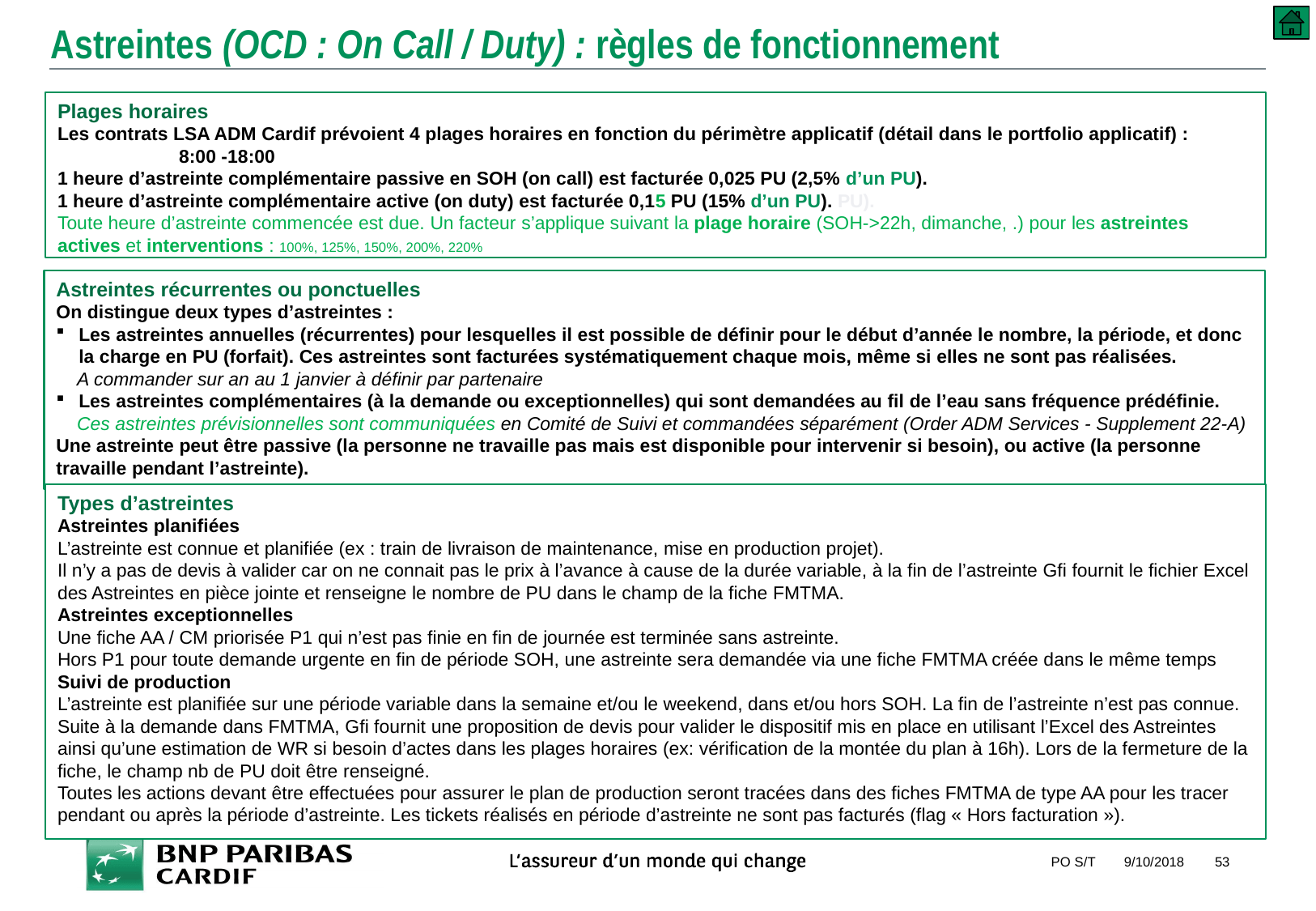

Astreintes (OCD : On Call / Duty) : règles de fonctionnement
Plages horaires
Les contrats LSA ADM Cardif prévoient 4 plages horaires en fonction du périmètre applicatif (détail dans le portfolio applicatif) :
	8:00 -18:00
1 heure d’astreinte complémentaire passive en SOH (on call) est facturée 0,025 PU (2,5% d’un PU).
1 heure d’astreinte complémentaire active (on duty) est facturée 0,15 PU (15% d’un PU). PU).
Toute heure d’astreinte commencée est due. Un facteur s’applique suivant la plage horaire (SOH->22h, dimanche, .) pour les astreintes actives et interventions : 100%, 125%, 150%, 200%, 220%

Astreintes récurrentes ou ponctuelles
On distingue deux types d’astreintes :
Les astreintes annuelles (récurrentes) pour lesquelles il est possible de définir pour le début d’année le nombre, la période, et donc la charge en PU (forfait). Ces astreintes sont facturées systématiquement chaque mois, même si elles ne sont pas réalisées.
    A commander sur an au 1 janvier à définir par partenaire
Les astreintes complémentaires (à la demande ou exceptionnelles) qui sont demandées au fil de l’eau sans fréquence prédéfinie.
    Ces astreintes prévisionnelles sont communiquées en Comité de Suivi et commandées séparément (Order ADM Services - Supplement 22-A)
Une astreinte peut être passive (la personne ne travaille pas mais est disponible pour intervenir si besoin), ou active (la personne travaille pendant l’astreinte).

Types d’astreintes
Astreintes planifiées
L’astreinte est connue et planifiée (ex : train de livraison de maintenance, mise en production projet).
Il n’y a pas de devis à valider car on ne connait pas le prix à l’avance à cause de la durée variable, à la fin de l’astreinte Gfi fournit le fichier Excel des Astreintes en pièce jointe et renseigne le nombre de PU dans le champ de la fiche FMTMA.
Astreintes exceptionnelles
Une fiche AA / CM priorisée P1 qui n’est pas finie en fin de journée est terminée sans astreinte.
Hors P1 pour toute demande urgente en fin de période SOH, une astreinte sera demandée via une fiche FMTMA créée dans le même temps
Suivi de production
L’astreinte est planifiée sur une période variable dans la semaine et/ou le weekend, dans et/ou hors SOH. La fin de l’astreinte n’est pas connue.
Suite à la demande dans FMTMA, Gfi fournit une proposition de devis pour valider le dispositif mis en place en utilisant l’Excel des Astreintes ainsi qu’une estimation de WR si besoin d’actes dans les plages horaires (ex: vérification de la montée du plan à 16h). Lors de la fermeture de la fiche, le champ nb de PU doit être renseigné.
Toutes les actions devant être effectuées pour assurer le plan de production seront tracées dans des fiches FMTMA de type AA pour les tracer pendant ou après la période d’astreinte. Les tickets réalisés en période d’astreinte ne sont pas facturés (flag « Hors facturation »).
PO S/T
9/10/2018
53